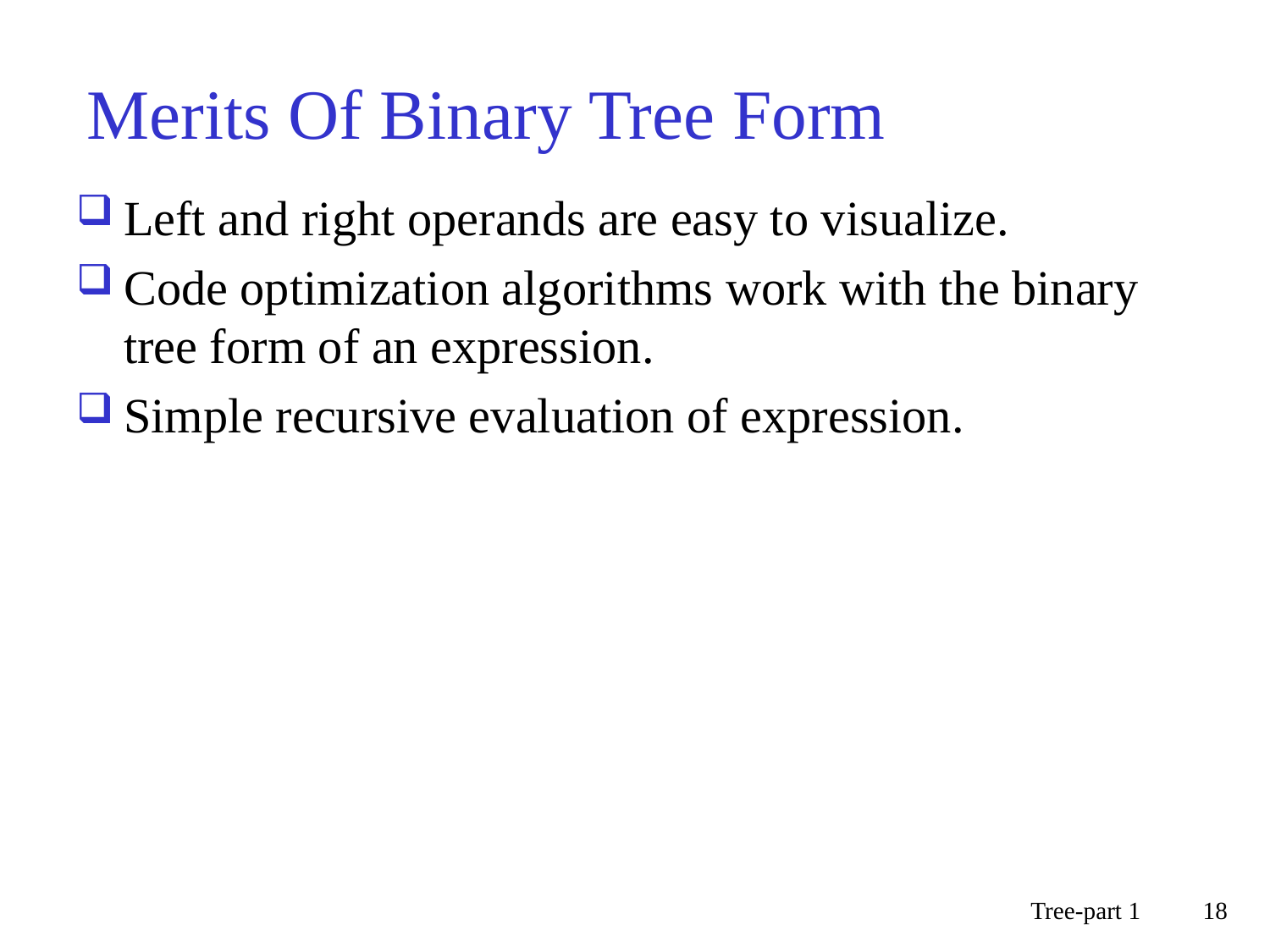

# Merits Of Binary Tree Form
Left and right operands are easy to visualize.
Code optimization algorithms work with the binary tree form of an expression.
Simple recursive evaluation of expression.
Tree-part 1
18